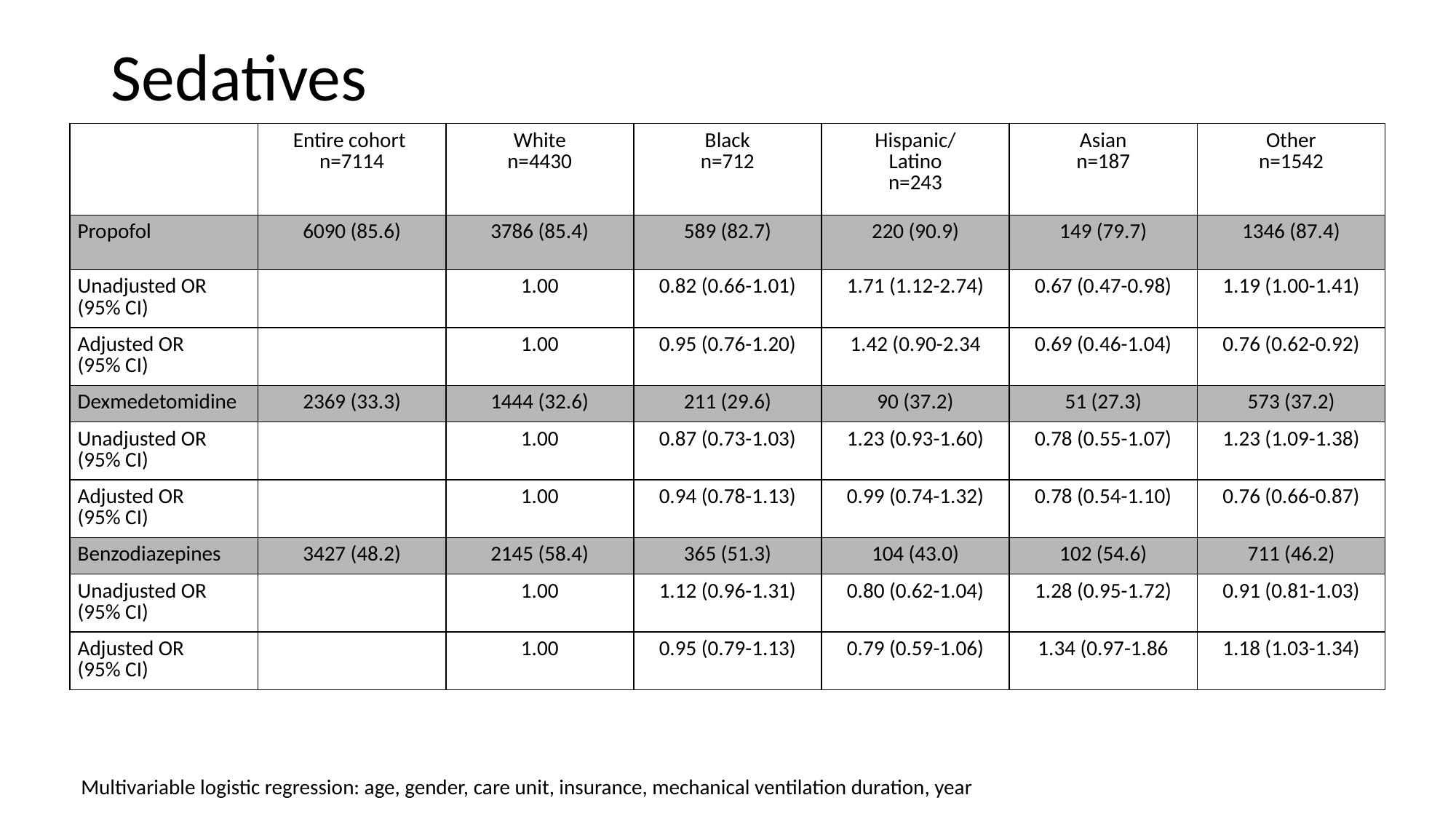

# Sedatives
|  | Entire cohort n=7114 | White n=4430 | Black n=712 | Hispanic/ Latino n=243 | Asian n=187 | Other n=1542 |
| --- | --- | --- | --- | --- | --- | --- |
| Propofol | 6090 (85.6) | 3786 (85.4) | 589 (82.7) | 220 (90.9) | 149 (79.7) | 1346 (87.4) |
| Unadjusted OR (95% CI) |  | 1.00 | 0.82 (0.66-1.01) | 1.71 (1.12-2.74) | 0.67 (0.47-0.98) | 1.19 (1.00-1.41) |
| Adjusted OR (95% CI) |  | 1.00 | 0.95 (0.76-1.20) | 1.42 (0.90-2.34 | 0.69 (0.46-1.04) | 0.76 (0.62-0.92) |
| Dexmedetomidine | 2369 (33.3) | 1444 (32.6) | 211 (29.6) | 90 (37.2) | 51 (27.3) | 573 (37.2) |
| Unadjusted OR (95% CI) |  | 1.00 | 0.87 (0.73-1.03) | 1.23 (0.93-1.60) | 0.78 (0.55-1.07) | 1.23 (1.09-1.38) |
| Adjusted OR (95% CI) |  | 1.00 | 0.94 (0.78-1.13) | 0.99 (0.74-1.32) | 0.78 (0.54-1.10) | 0.76 (0.66-0.87) |
| Benzodiazepines | 3427 (48.2) | 2145 (58.4) | 365 (51.3) | 104 (43.0) | 102 (54.6) | 711 (46.2) |
| Unadjusted OR (95% CI) |  | 1.00 | 1.12 (0.96-1.31) | 0.80 (0.62-1.04) | 1.28 (0.95-1.72) | 0.91 (0.81-1.03) |
| Adjusted OR (95% CI) |  | 1.00 | 0.95 (0.79-1.13) | 0.79 (0.59-1.06) | 1.34 (0.97-1.86 | 1.18 (1.03-1.34) |
Multivariable logistic regression: age, gender, care unit, insurance, mechanical ventilation duration, year